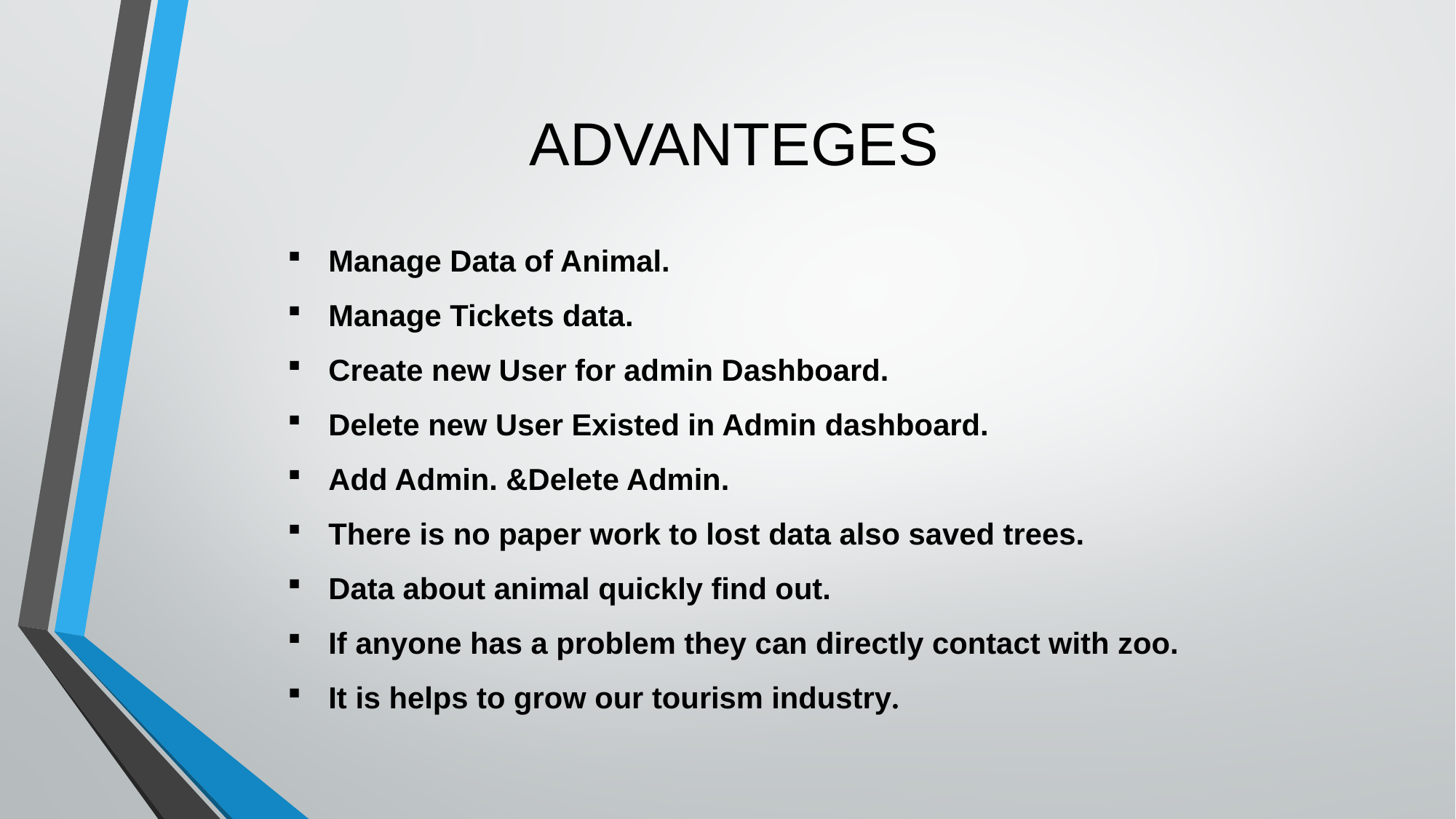

ADVANTEGES
Manage Data of Animal.
Manage Tickets data.
Create new User for admin Dashboard.
Delete new User Existed in Admin dashboard.
Add Admin. &Delete Admin.
There is no paper work to lost data also saved trees.
Data about animal quickly find out.
If anyone has a problem they can directly contact with zoo.
It is helps to grow our tourism industry.